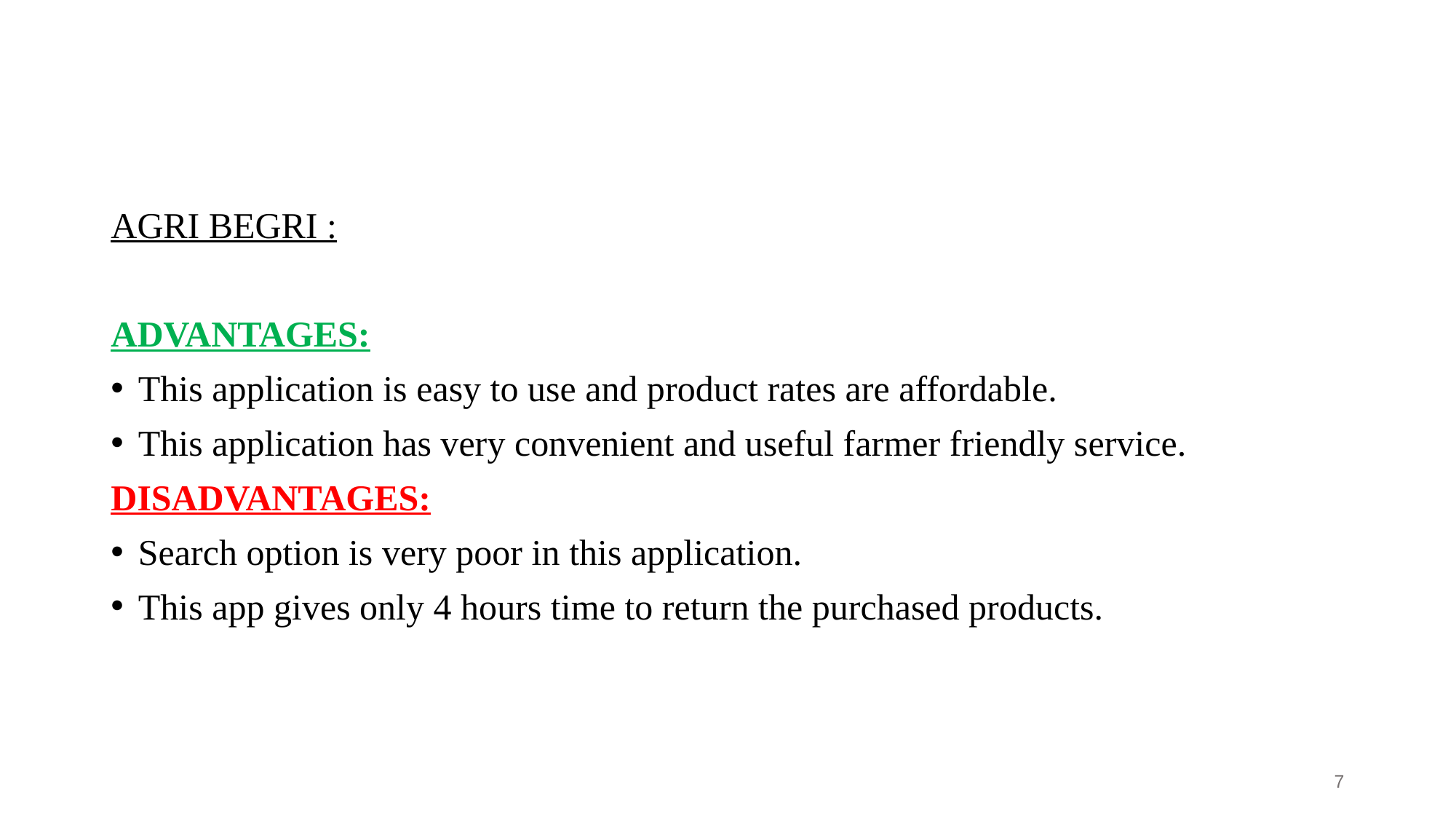

#
AGRI BEGRI :

ADVANTAGES:
This application is easy to use and product rates are affordable.
This application has very convenient and useful farmer friendly service.
DISADVANTAGES:
Search option is very poor in this application.
This app gives only 4 hours time to return the purchased products.

7